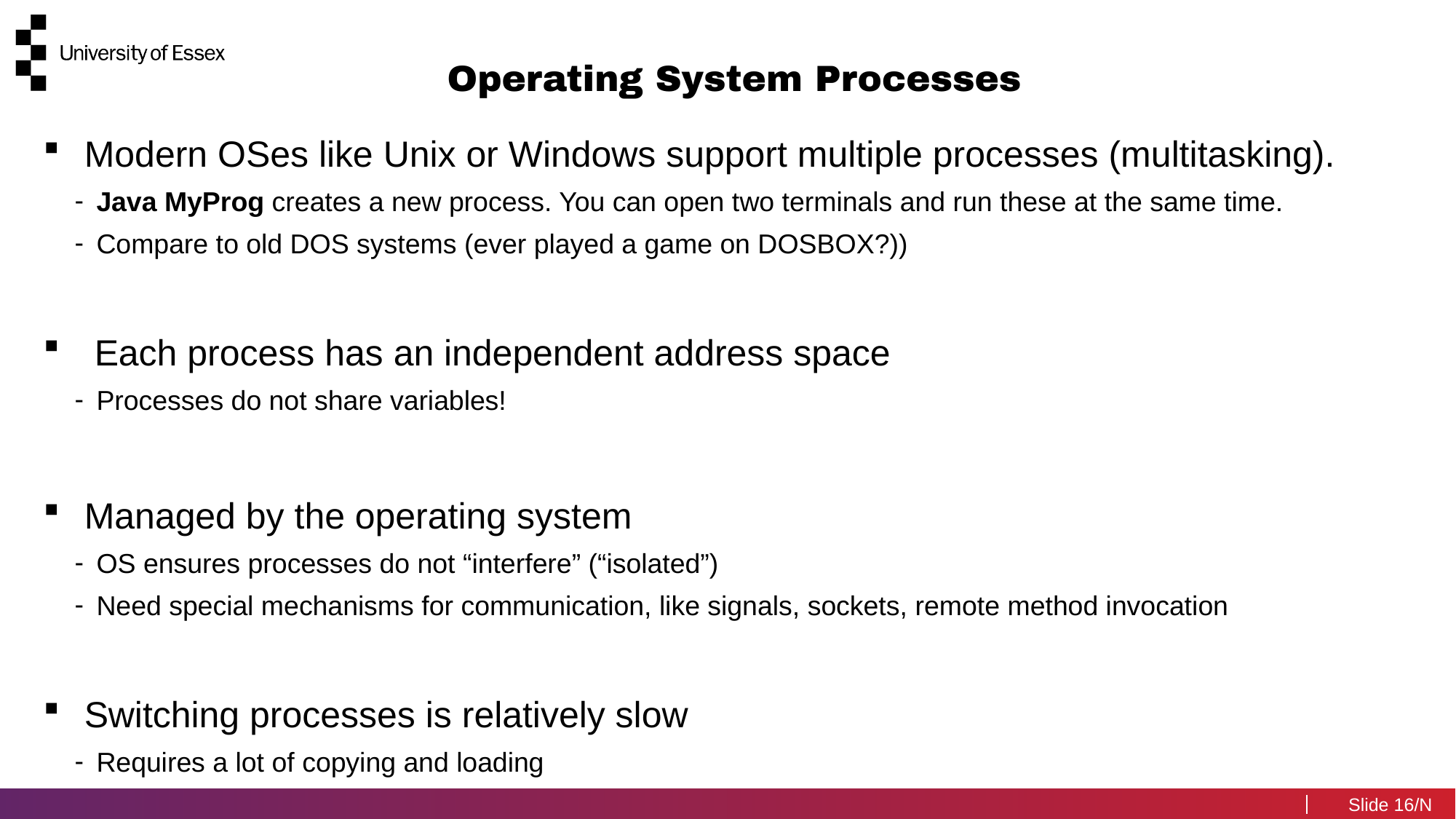

Operating System Processes
Modern OSes like Unix or Windows support multiple processes (multitasking).
Java MyProg creates a new process. You can open two terminals and run these at the same time.
Compare to old DOS systems (ever played a game on DOSBOX?))

 Each process has an independent address space
Processes do not share variables!

Managed by the operating system
OS ensures processes do not “interfere” (“isolated”)
Need special mechanisms for communication, like signals, sockets, remote method invocation

Switching processes is relatively slow
Requires a lot of copying and loading
16/N